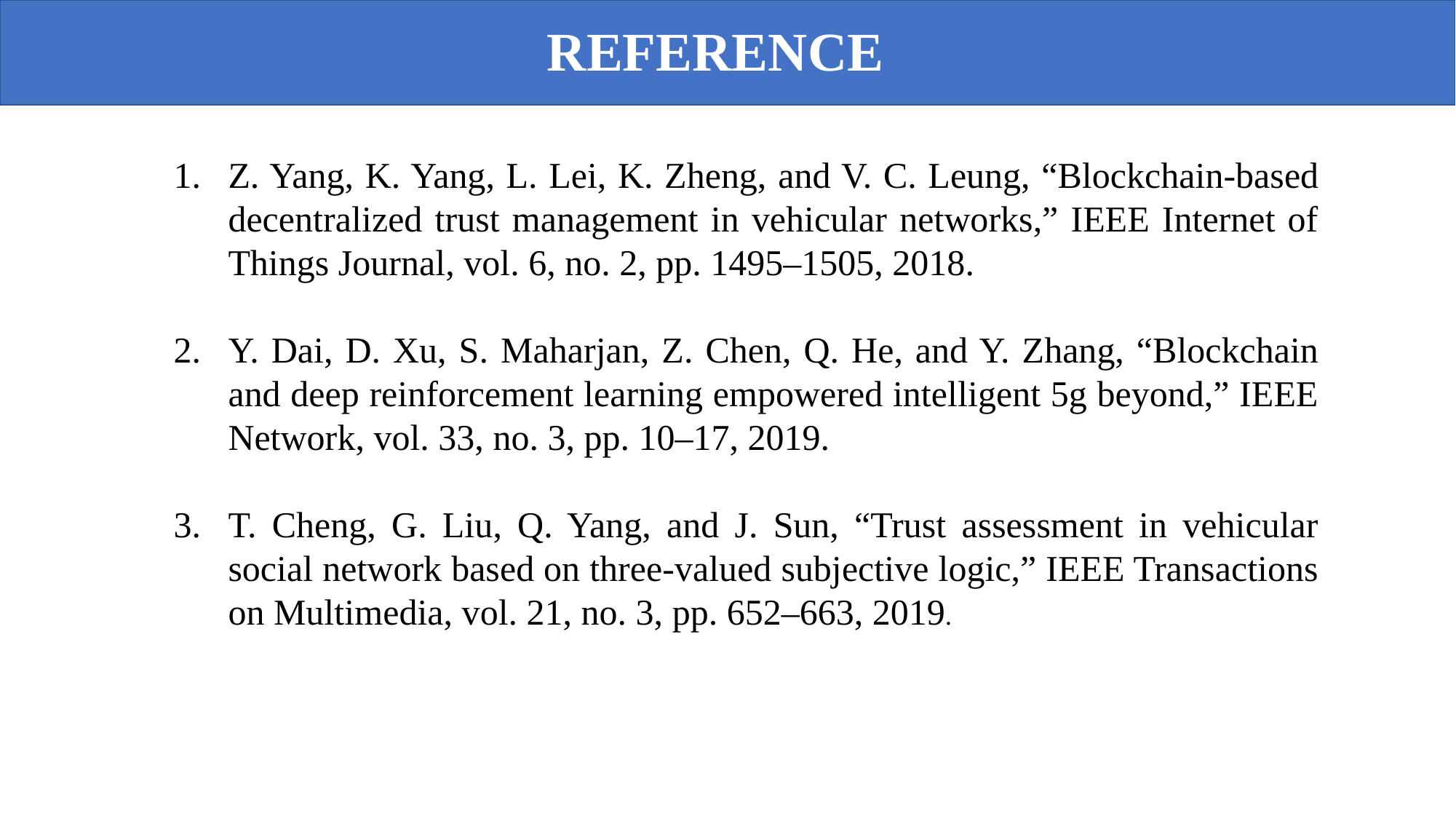

REFERENCE

Z. Yang, K. Yang, L. Lei, K. Zheng, and V. C. Leung, “Blockchain-based decentralized trust management in vehicular networks,” IEEE Internet of Things Journal, vol. 6, no. 2, pp. 1495–1505, 2018.

Y. Dai, D. Xu, S. Maharjan, Z. Chen, Q. He, and Y. Zhang, “Blockchain and deep reinforcement learning empowered intelligent 5g beyond,” IEEE Network, vol. 33, no. 3, pp. 10–17, 2019.

T. Cheng, G. Liu, Q. Yang, and J. Sun, “Trust assessment in vehicular social network based on three-valued subjective logic,” IEEE Transactions on Multimedia, vol. 21, no. 3, pp. 652–663, 2019.